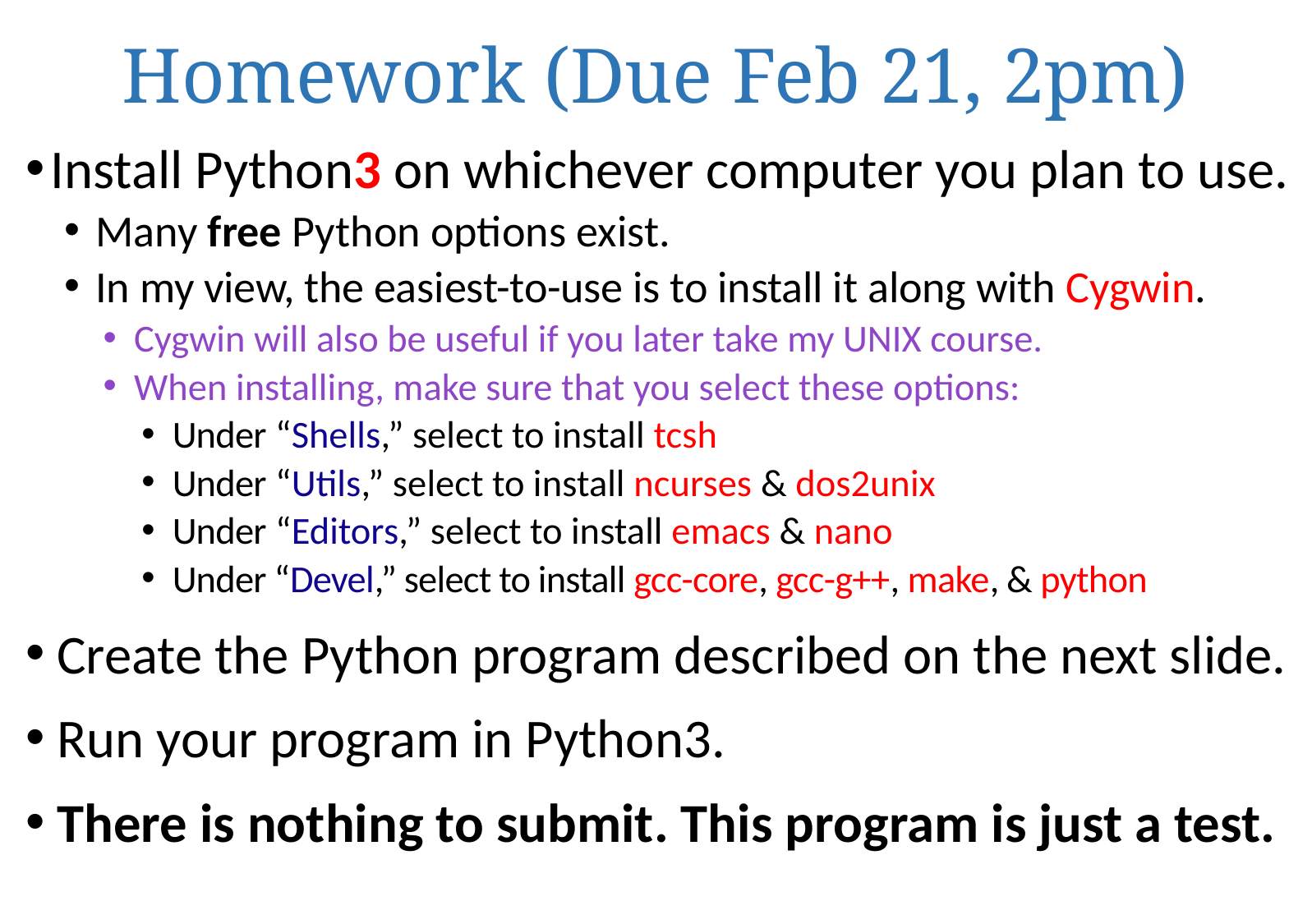

Homework (Due Feb 21, 2pm)
Install Python3 on whichever computer you plan to use.
Many free Python options exist.
In my view, the easiest-to-use is to install it along with Cygwin.
Cygwin will also be useful if you later take my UNIX course.
When installing, make sure that you select these options:
Under “Shells,” select to install tcsh
Under “Utils,” select to install ncurses & dos2unix
Under “Editors,” select to install emacs & nano
Under “Devel,” select to install gcc-core, gcc-g++, make, & python
Create the Python program described on the next slide.
Run your program in Python3.
There is nothing to submit. This program is just a test.